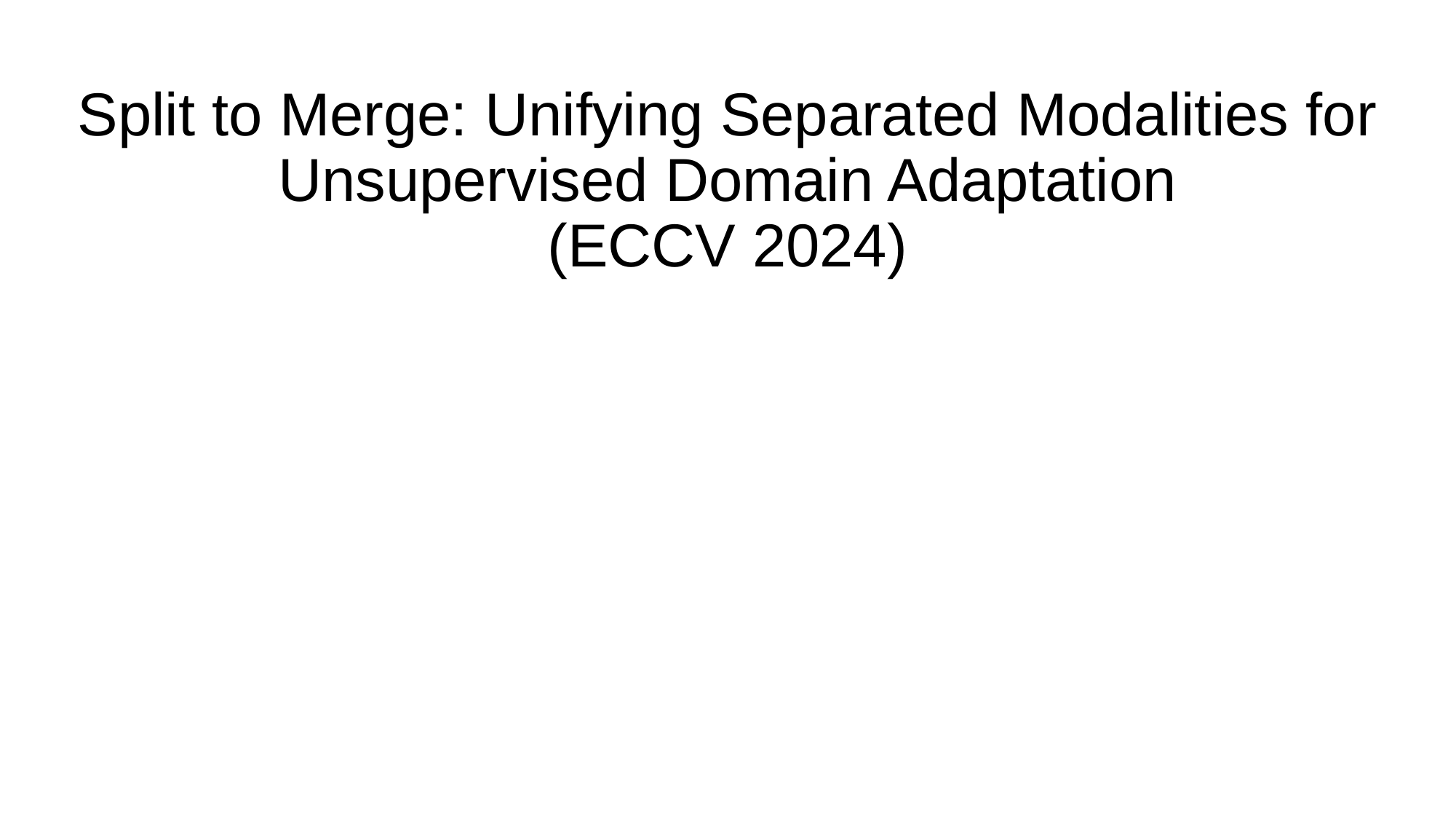

# Split to Merge: Unifying Separated Modalities for Unsupervised Domain Adaptation (ECCV 2024)